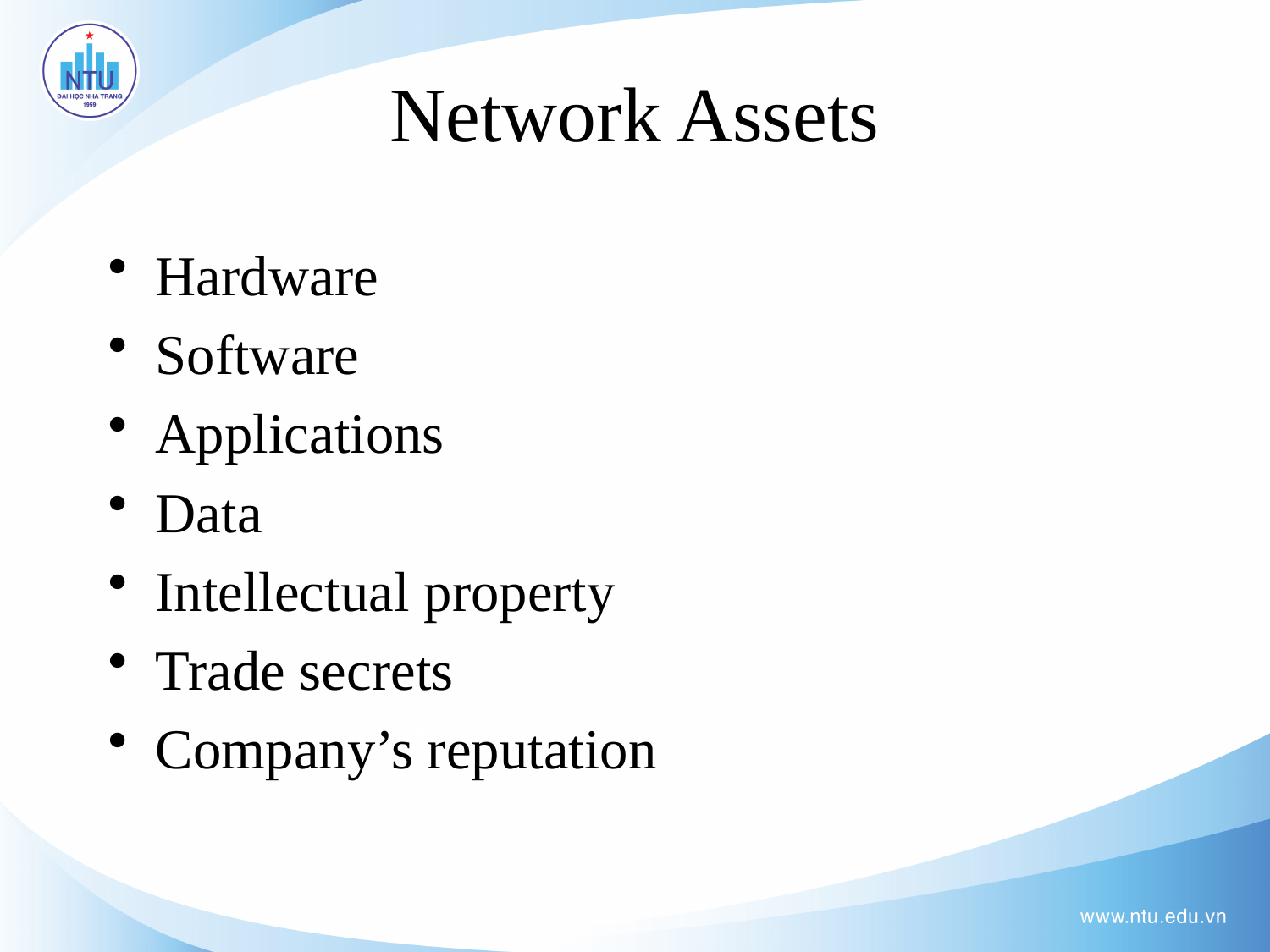

# Network Assets
Hardware
Software
Applications
Data
Intellectual property
Trade secrets
Company’s reputation